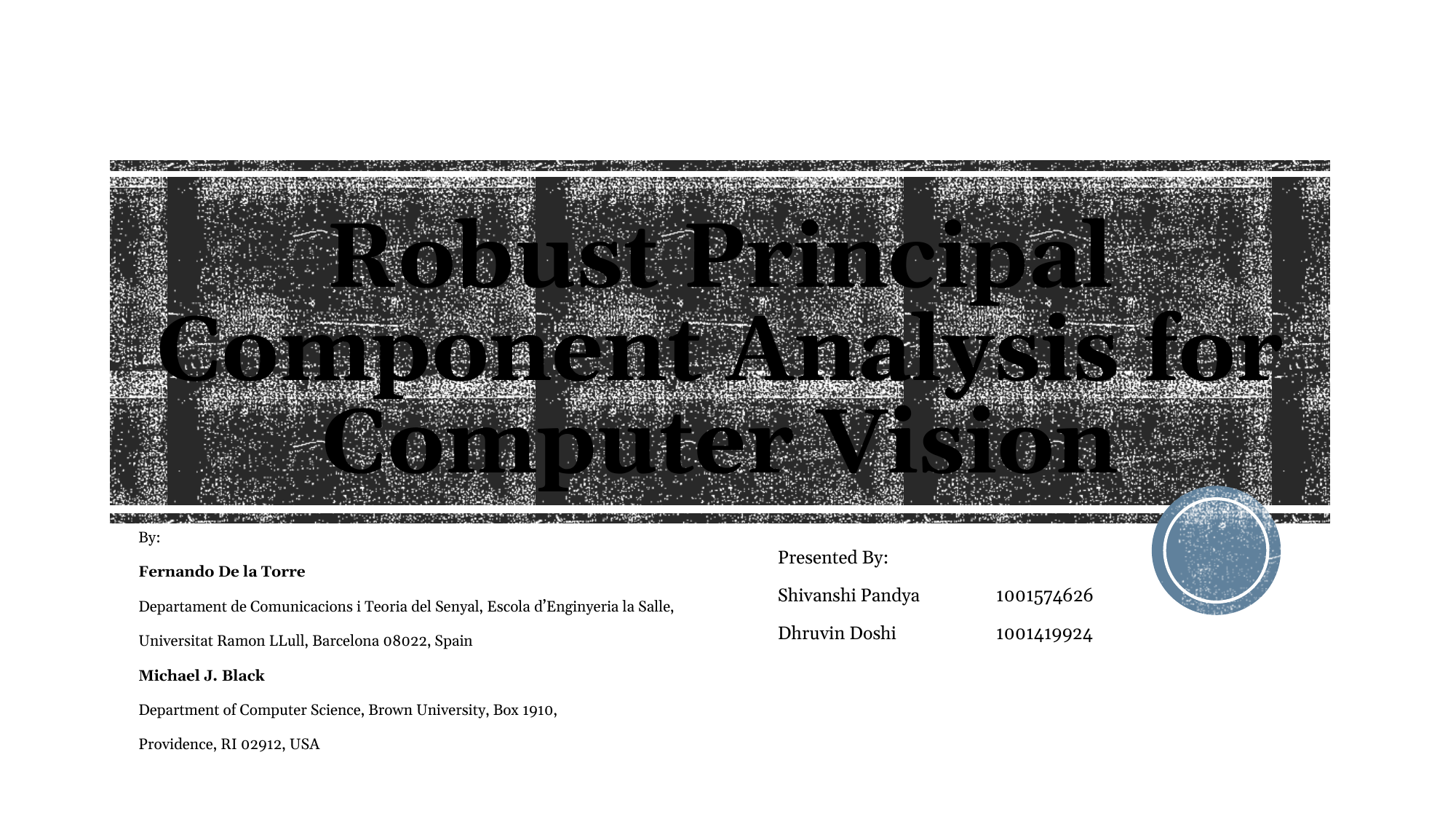

# Robust Principal Component Analysis for Computer Vision
By:
Fernando De la Torre
Departament de Comunicacions i Teoria del Senyal, Escola d’Enginyeria la Salle,
Universitat Ramon LLull, Barcelona 08022, Spain
Michael J. Black
Department of Computer Science, Brown University, Box 1910,
Providence, RI 02912, USA
Presented By:
Shivanshi Pandya	1001574626
Dhruvin Doshi	1001419924